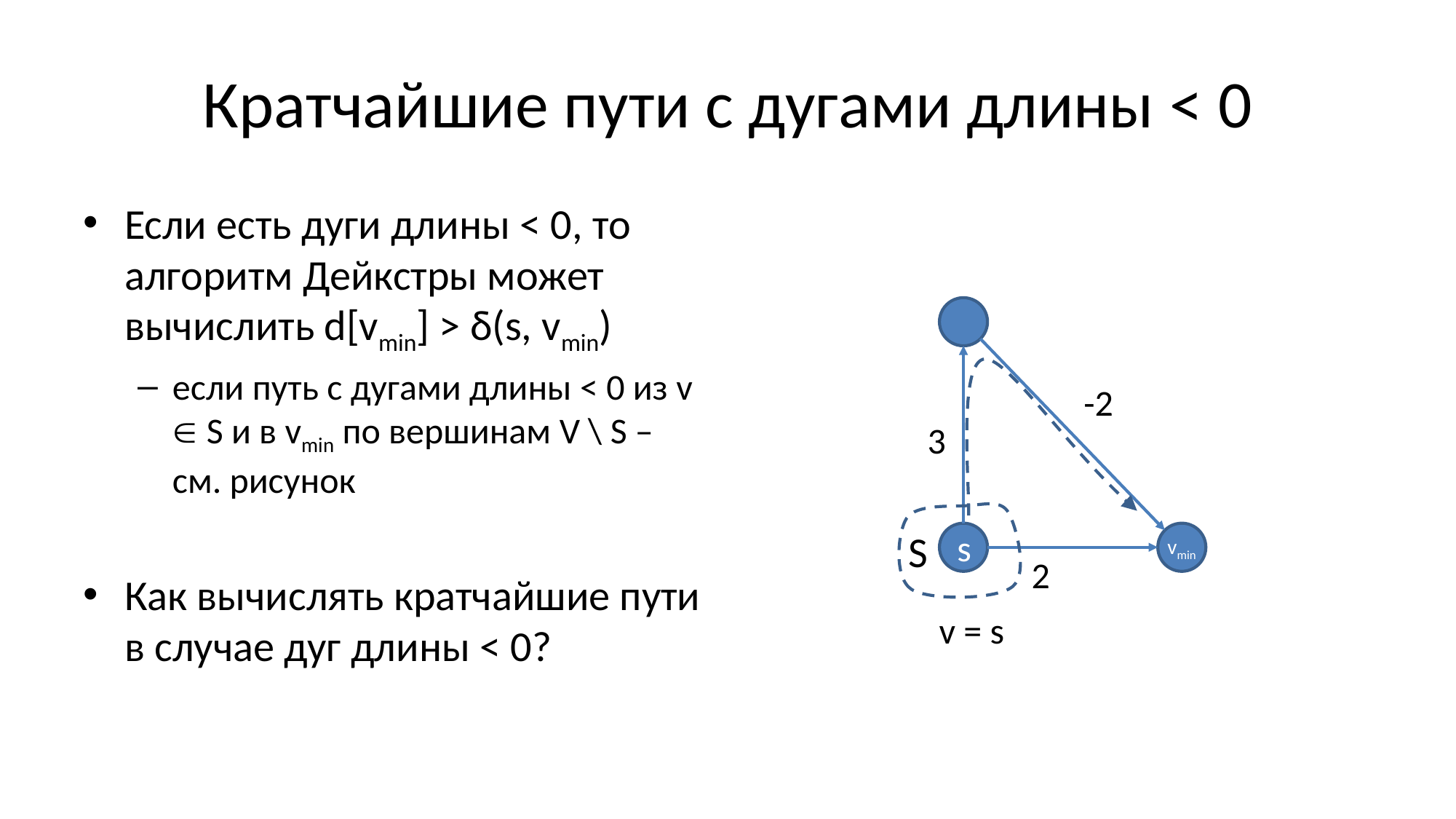

# Кратчайшие пути с дугами длины < 0
Если есть дуги длины < 0, то алгоритм Дейкстры может вычислить d[vmin] > δ(s, vmin)
если путь с дугами длины < 0 из v ∈ S и в vmin по вершинам V \ S – см. рисунок

Как вычислять кратчайшие пути в случае дуг длины < 0?

-2
3
s
vmin
2

S
v = s